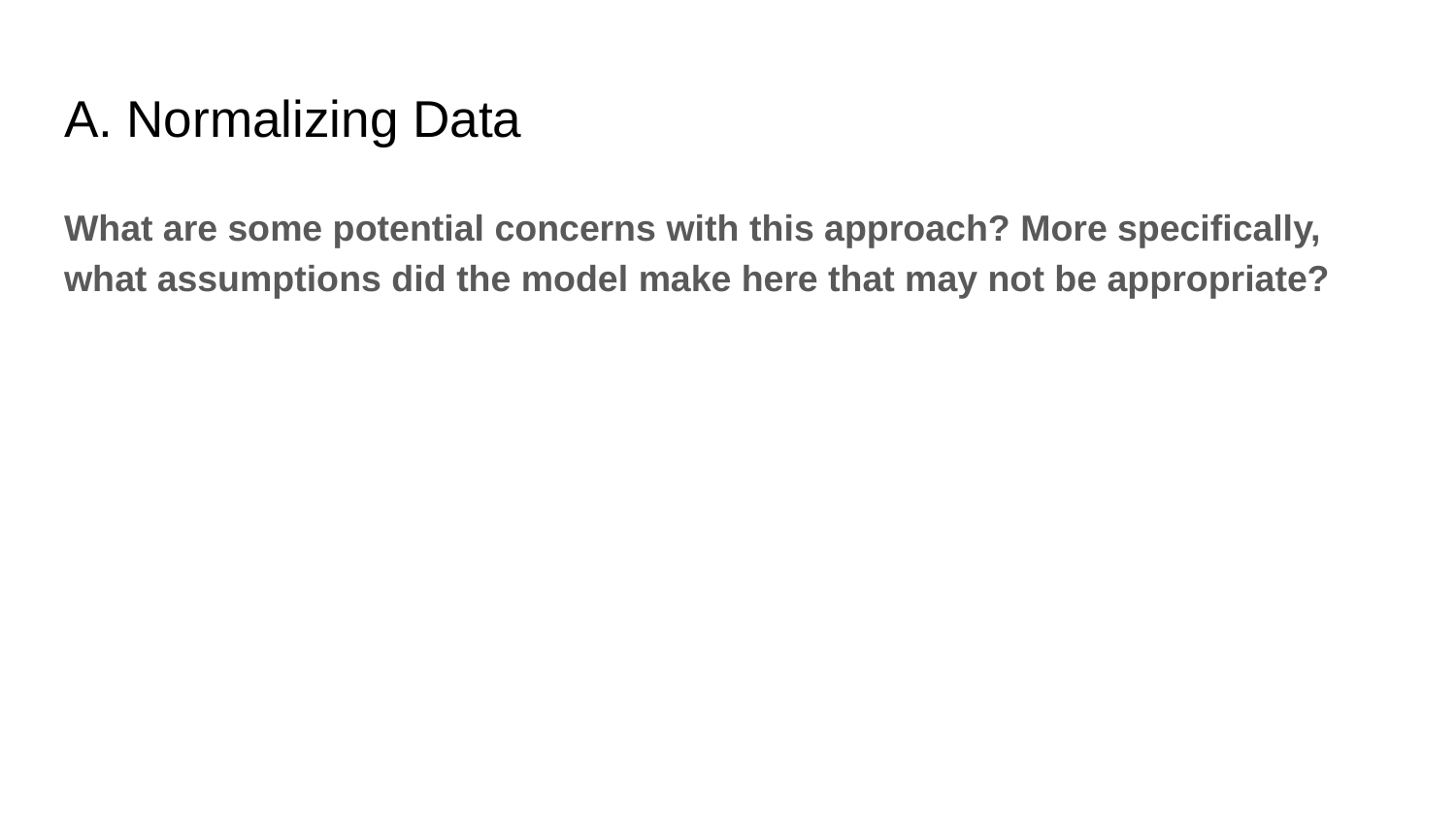

# A. Normalizing Data
What are some potential concerns with this approach? More specifically, what assumptions did the model make here that may not be appropriate?